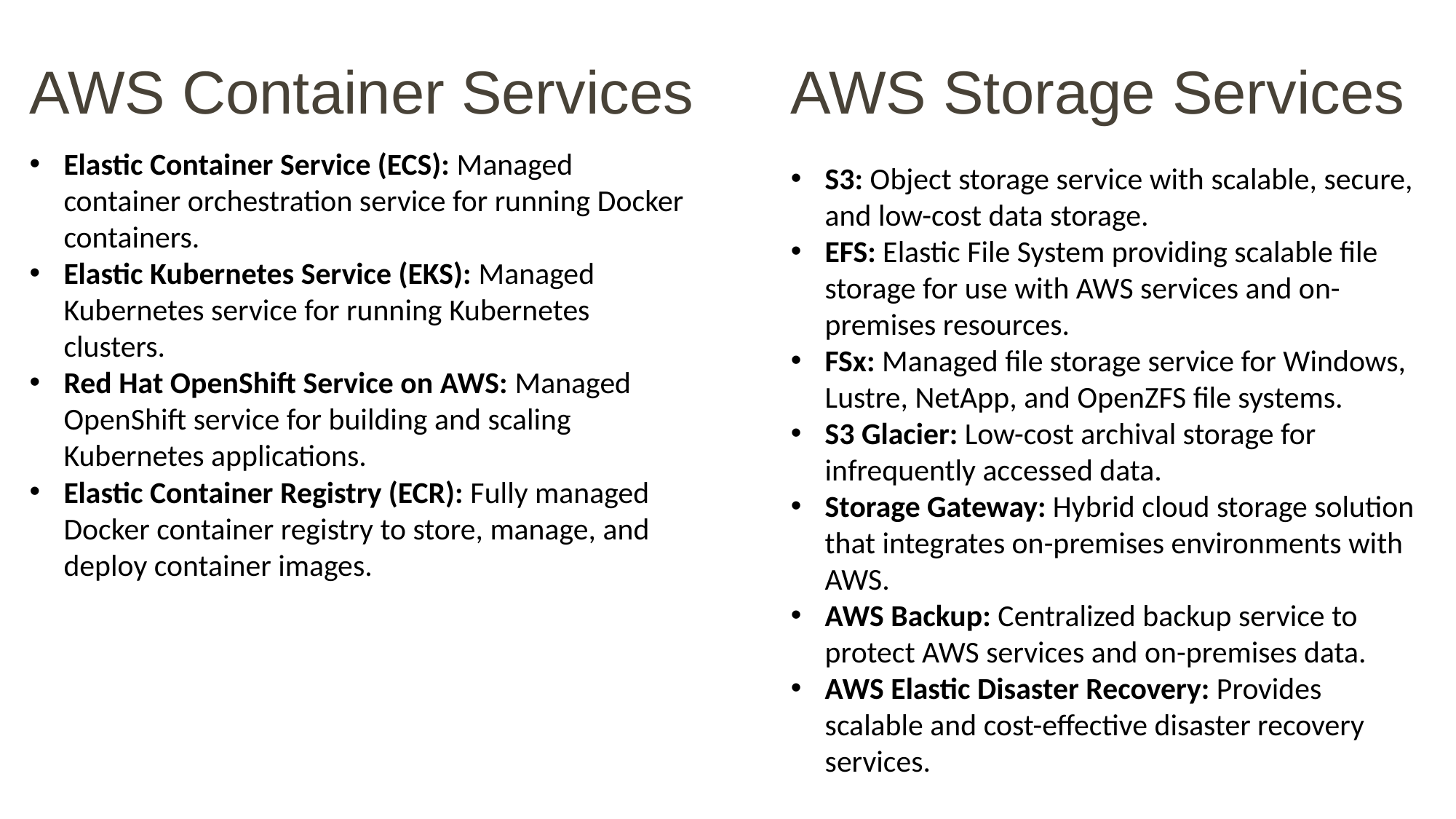

AWS Storage Services
AWS Container Services
Elastic Container Service (ECS): Managed container orchestration service for running Docker containers.
Elastic Kubernetes Service (EKS): Managed Kubernetes service for running Kubernetes clusters.
Red Hat OpenShift Service on AWS: Managed OpenShift service for building and scaling Kubernetes applications.
Elastic Container Registry (ECR): Fully managed Docker container registry to store, manage, and deploy container images.
S3: Object storage service with scalable, secure, and low-cost data storage.
EFS: Elastic File System providing scalable file storage for use with AWS services and on-premises resources.
FSx: Managed file storage service for Windows, Lustre, NetApp, and OpenZFS file systems.
S3 Glacier: Low-cost archival storage for infrequently accessed data.
Storage Gateway: Hybrid cloud storage solution that integrates on-premises environments with AWS.
AWS Backup: Centralized backup service to protect AWS services and on-premises data.
AWS Elastic Disaster Recovery: Provides scalable and cost-effective disaster recovery services.